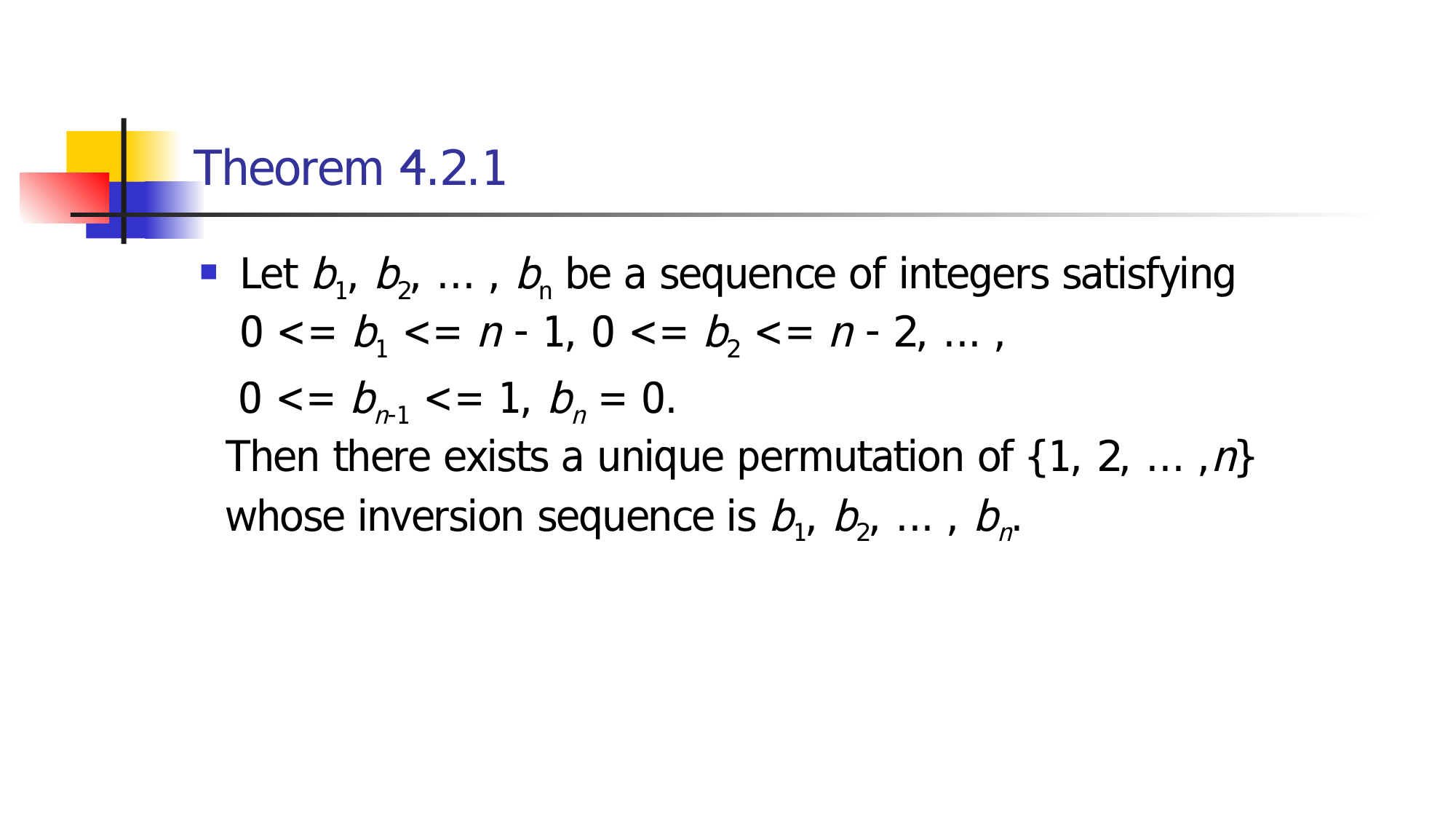

# Theorem 4.2.1
Let b1, b2, ... , bn be a sequence of integers satisfying
0 <= b1 <= n - 1, 0 <= b2 <= n - 2, ... ,
   0 <= bn-1 <= 1, bn = 0.
  Then there exists a unique permutation of {1, 2, ... ,n}
  whose inversion sequence is b1, b2, ... , bn.